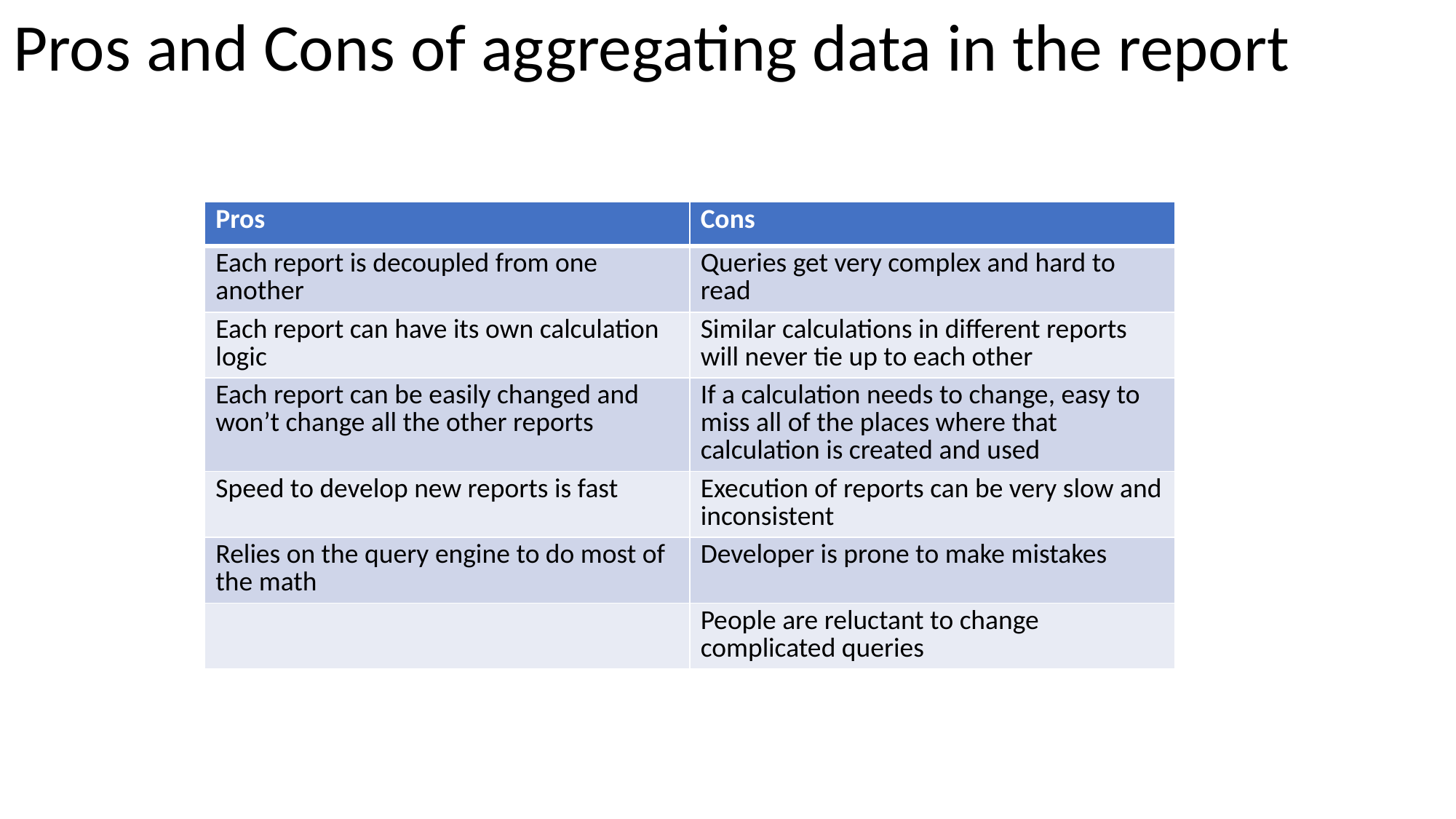

# Pros and Cons of aggregating data in the report
| Pros | Cons |
| --- | --- |
| Each report is decoupled from one another | Queries get very complex and hard to read |
| Each report can have its own calculation logic | Similar calculations in different reports will never tie up to each other |
| Each report can be easily changed and won’t change all the other reports | If a calculation needs to change, easy to miss all of the places where that calculation is created and used |
| Speed to develop new reports is fast | Execution of reports can be very slow and inconsistent |
| Relies on the query engine to do most of the math | Developer is prone to make mistakes |
|  | People are reluctant to change complicated queries |